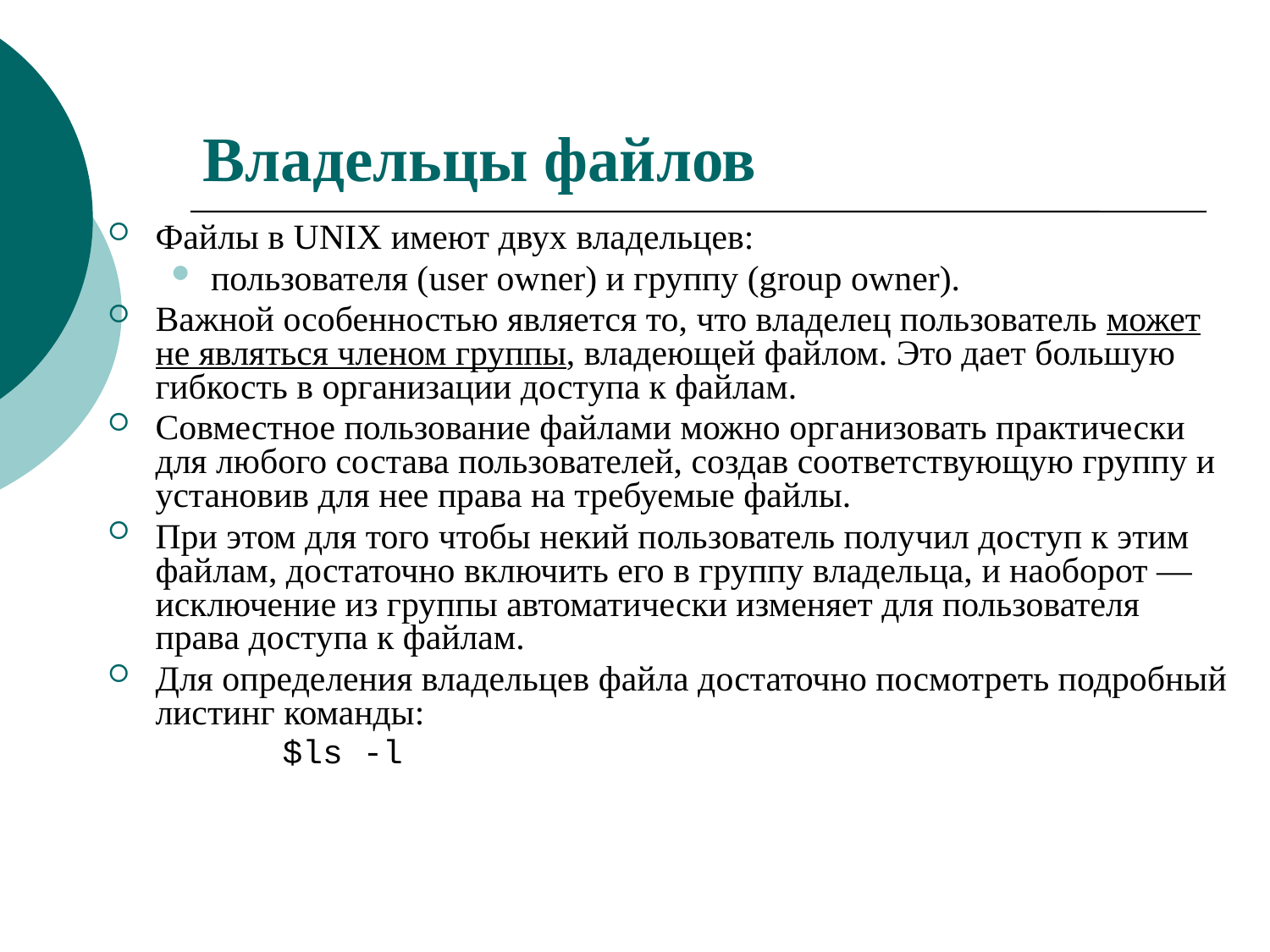

# Владельцы файлов
Файлы в UNIX имеют двух владельцев:
пользователя (user owner) и группу (group owner).
Важной особенностью является то, что владелец пользователь может не являться членом группы, владеющей файлом. Это дает большую гибкость в организации доступа к файлам.
Совместное пользование файлами можно организовать практически для любого состава пользователей, создав соответствующую группу и установив для нее права на требуемые файлы.
При этом для того чтобы некий пользователь получил доступ к этим файлам, достаточно включить его в группу владельца, и наоборот — исключение из группы автоматически изменяет для пользователя права доступа к файлам.
Для определения владельцев файла достаточно посмотреть подробный листинг команды:
		$ls -l